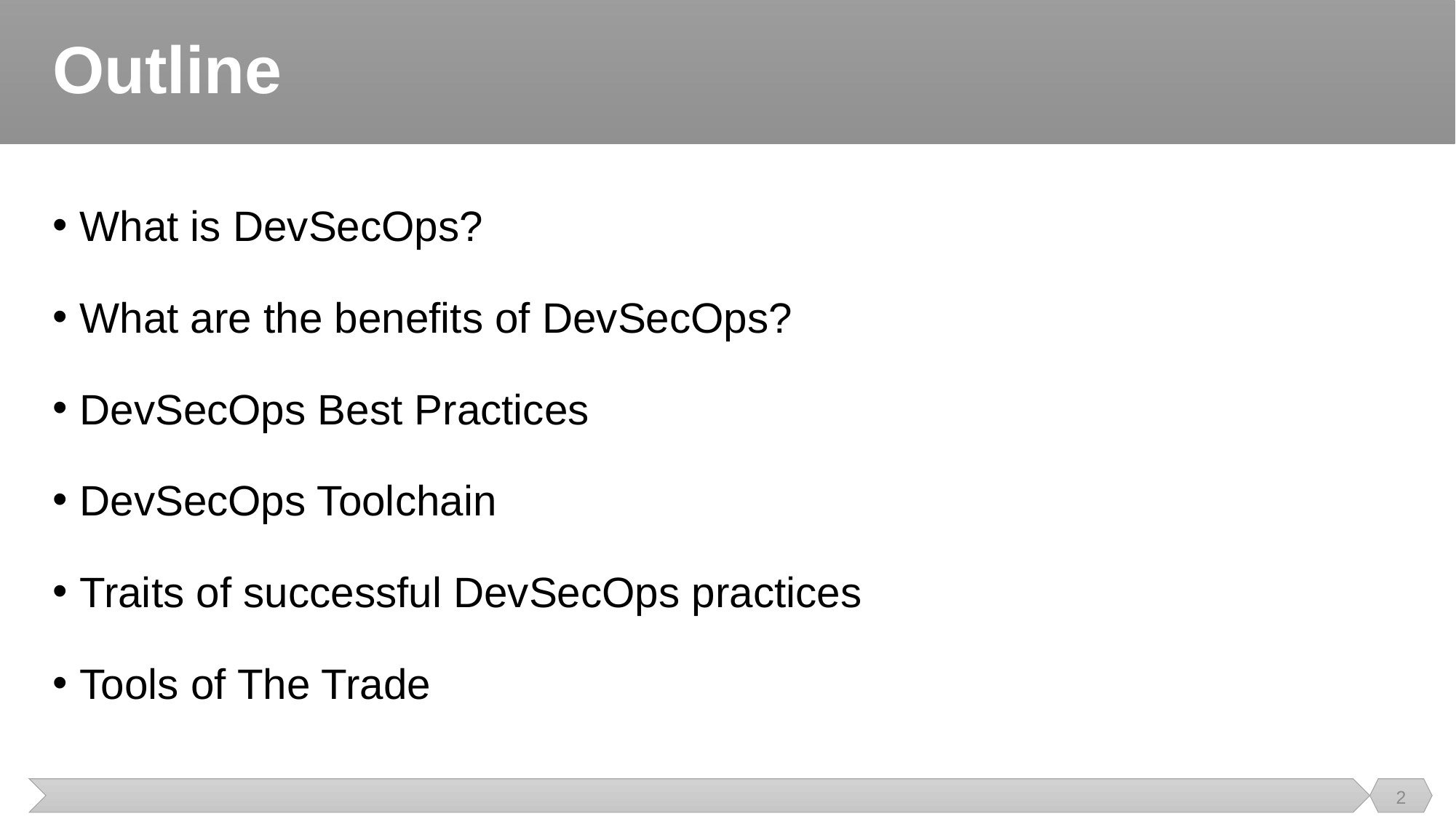

# Outline
What is DevSecOps?
What are the benefits of DevSecOps?
DevSecOps Best Practices
DevSecOps Toolchain
Traits of successful DevSecOps practices
Tools of The Trade
2